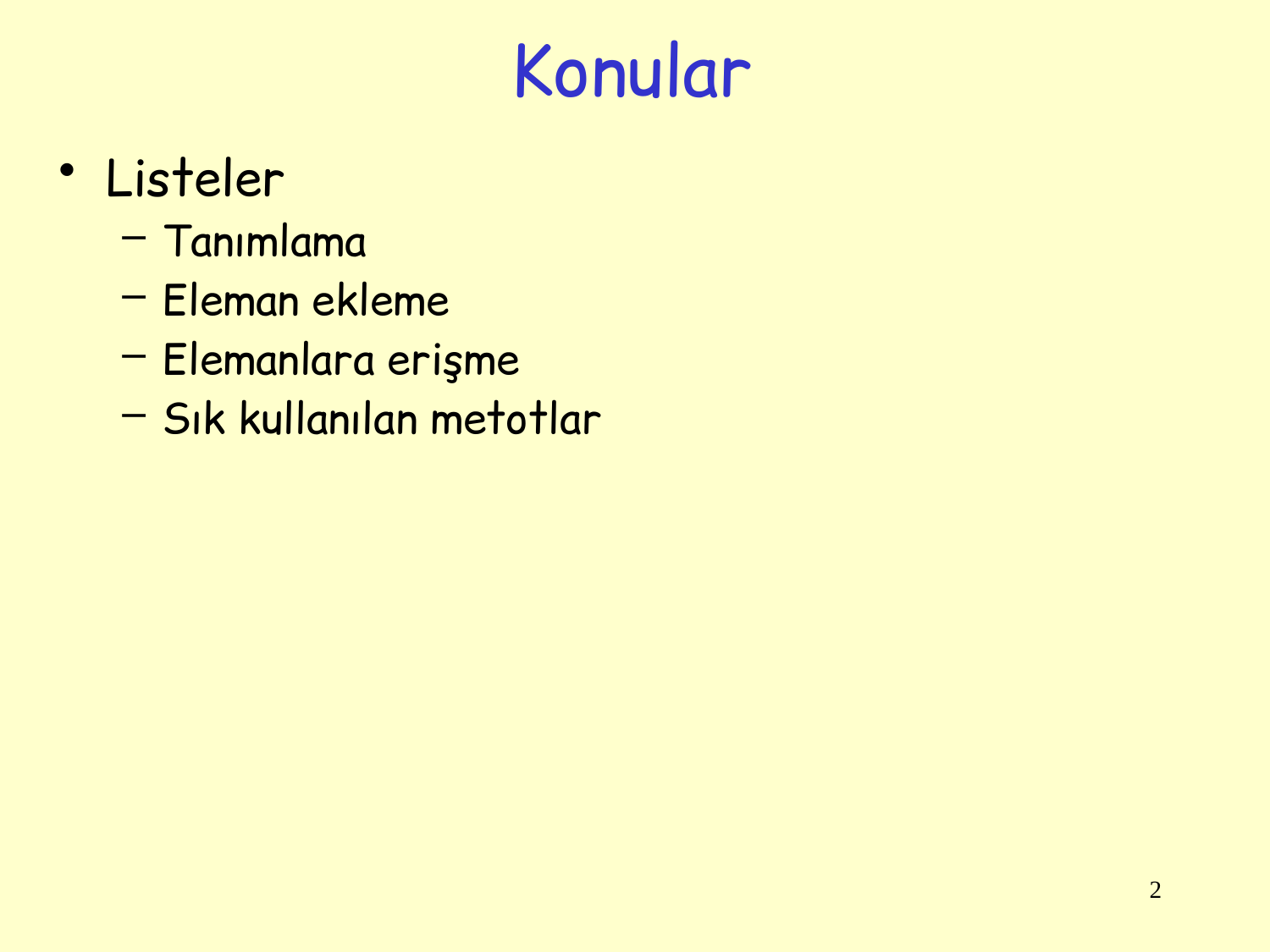

# Konular
Listeler
Tanımlama
Eleman ekleme
Elemanlara erişme
Sık kullanılan metotlar

2